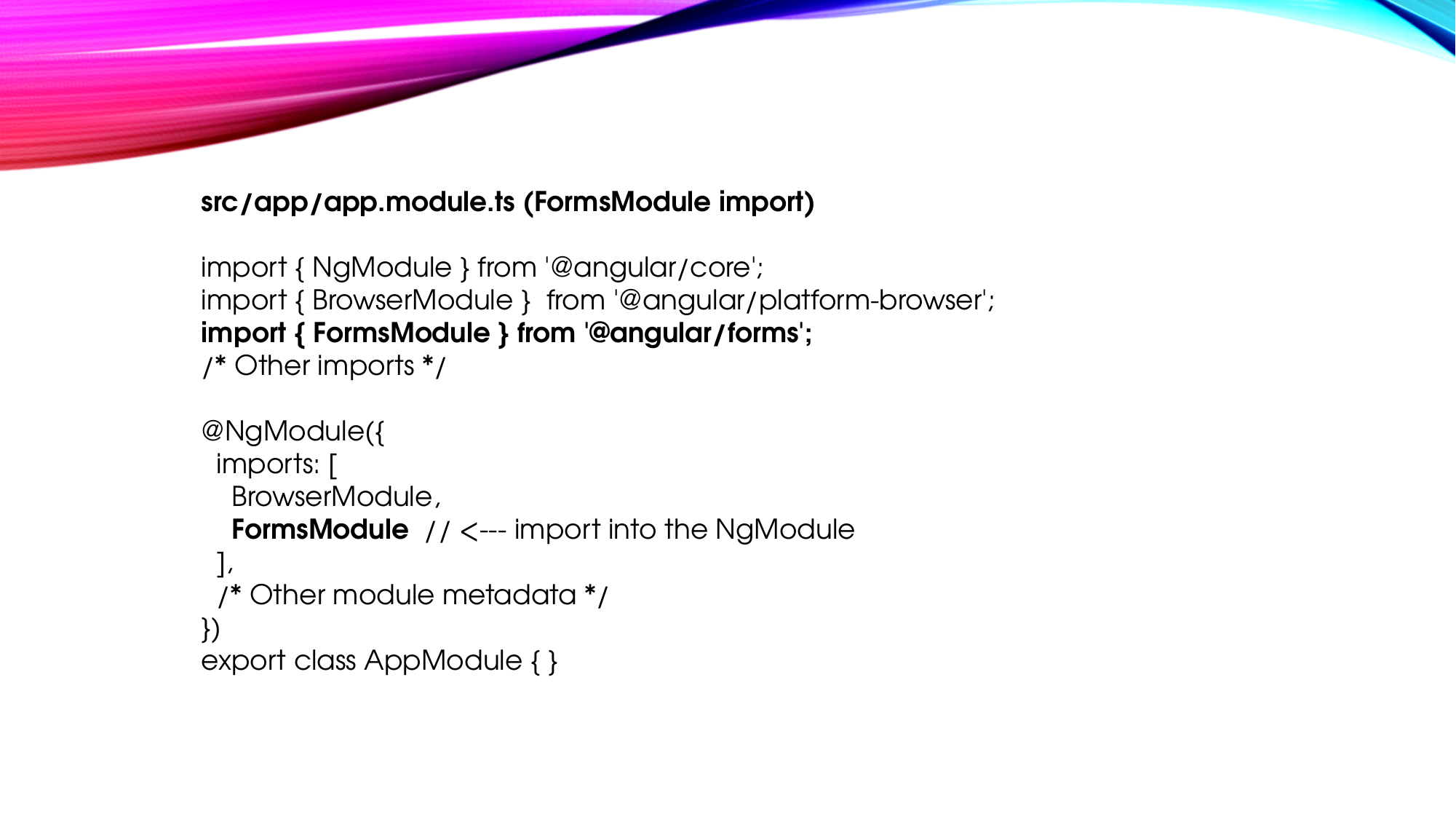

src/app/app.module.ts (FormsModule import)

import { NgModule } from '@angular/core';
import { BrowserModule }  from '@angular/platform-browser';
import { FormsModule } from '@angular/forms';
/* Other imports */

@NgModule({
  imports: [
    BrowserModule,
    FormsModule  // <--- import into the NgModule
  ],
  /* Other module metadata */
})
export class AppModule { }